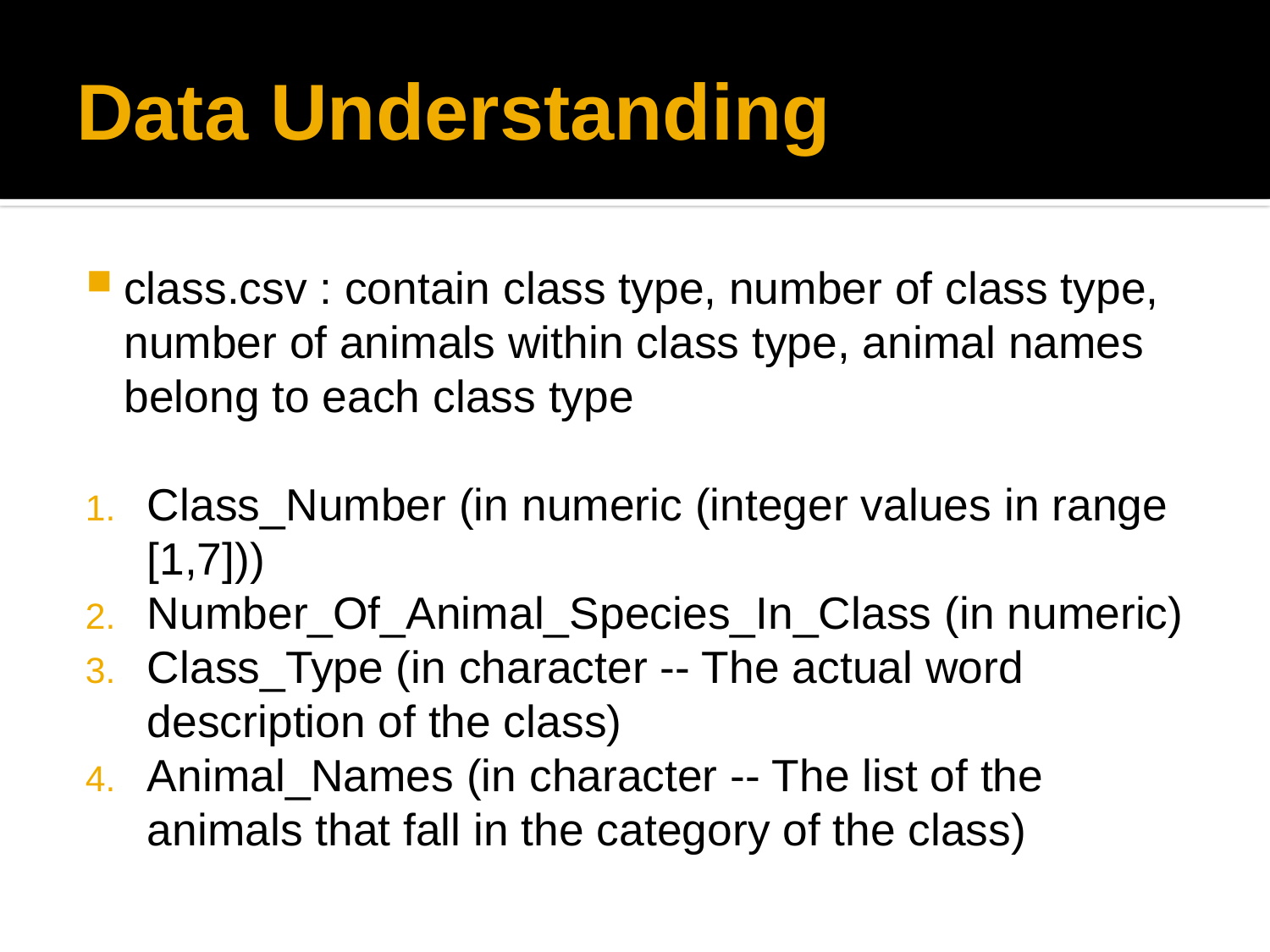

# Data Understanding
class.csv : contain class type, number of class type, number of animals within class type, animal names belong to each class type

Class_Number (in numeric (integer values in range [1,7]))
Number_Of_Animal_Species_In_Class (in numeric)
Class_Type (in character -- The actual word description of the class)
Animal_Names (in character -- The list of the animals that fall in the category of the class)